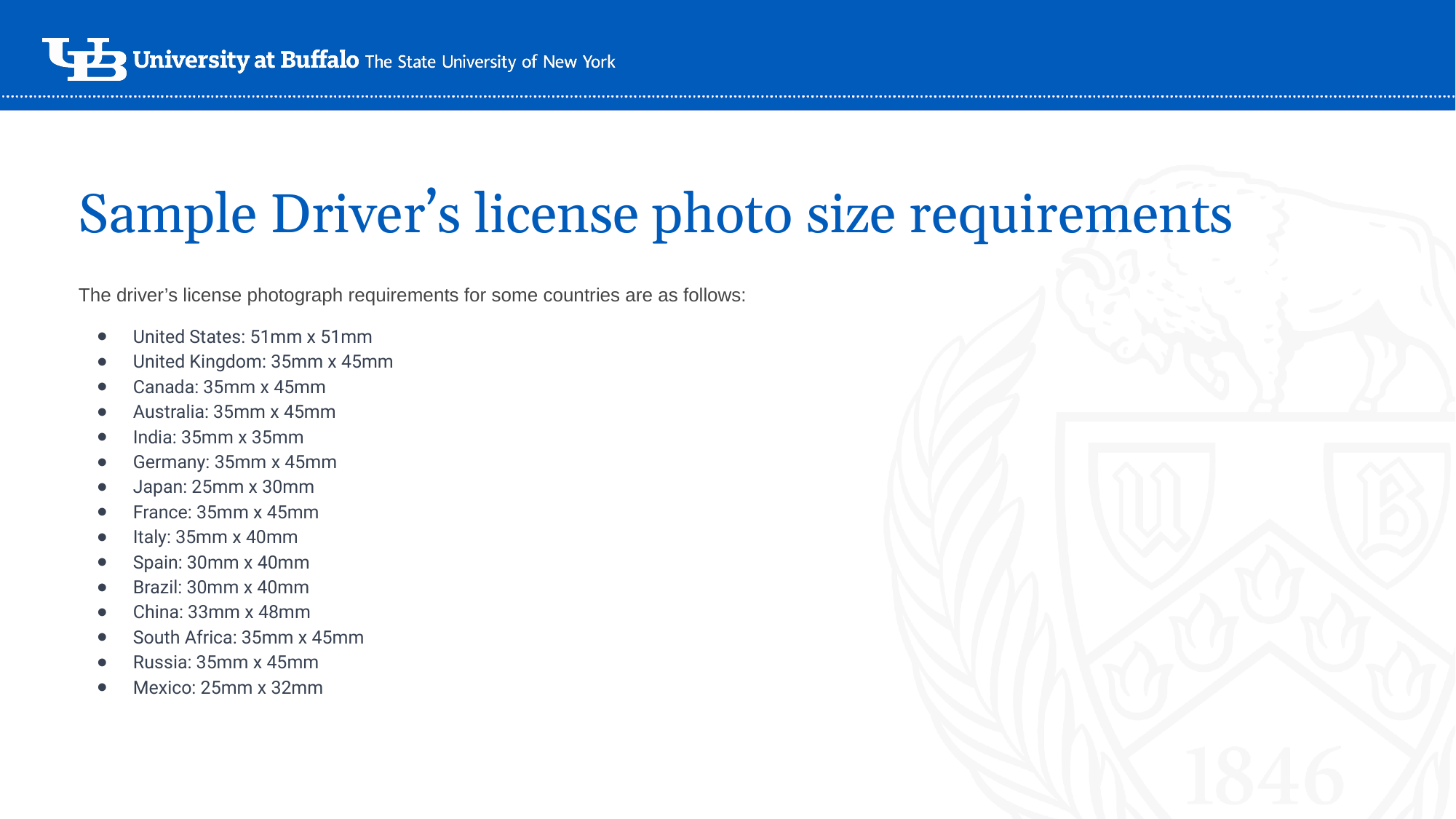

Sample Driver’s license photo size requirements
The driver’s license photograph requirements for some countries are as follows:

United States: 51mm x 51mm
United Kingdom: 35mm x 45mm
Canada: 35mm x 45mm
Australia: 35mm x 45mm
India: 35mm x 35mm
Germany: 35mm x 45mm
Japan: 25mm x 30mm
France: 35mm x 45mm
Italy: 35mm x 40mm
Spain: 30mm x 40mm
Brazil: 30mm x 40mm
China: 33mm x 48mm
South Africa: 35mm x 45mm
Russia: 35mm x 45mm
Mexico: 25mm x 32mm